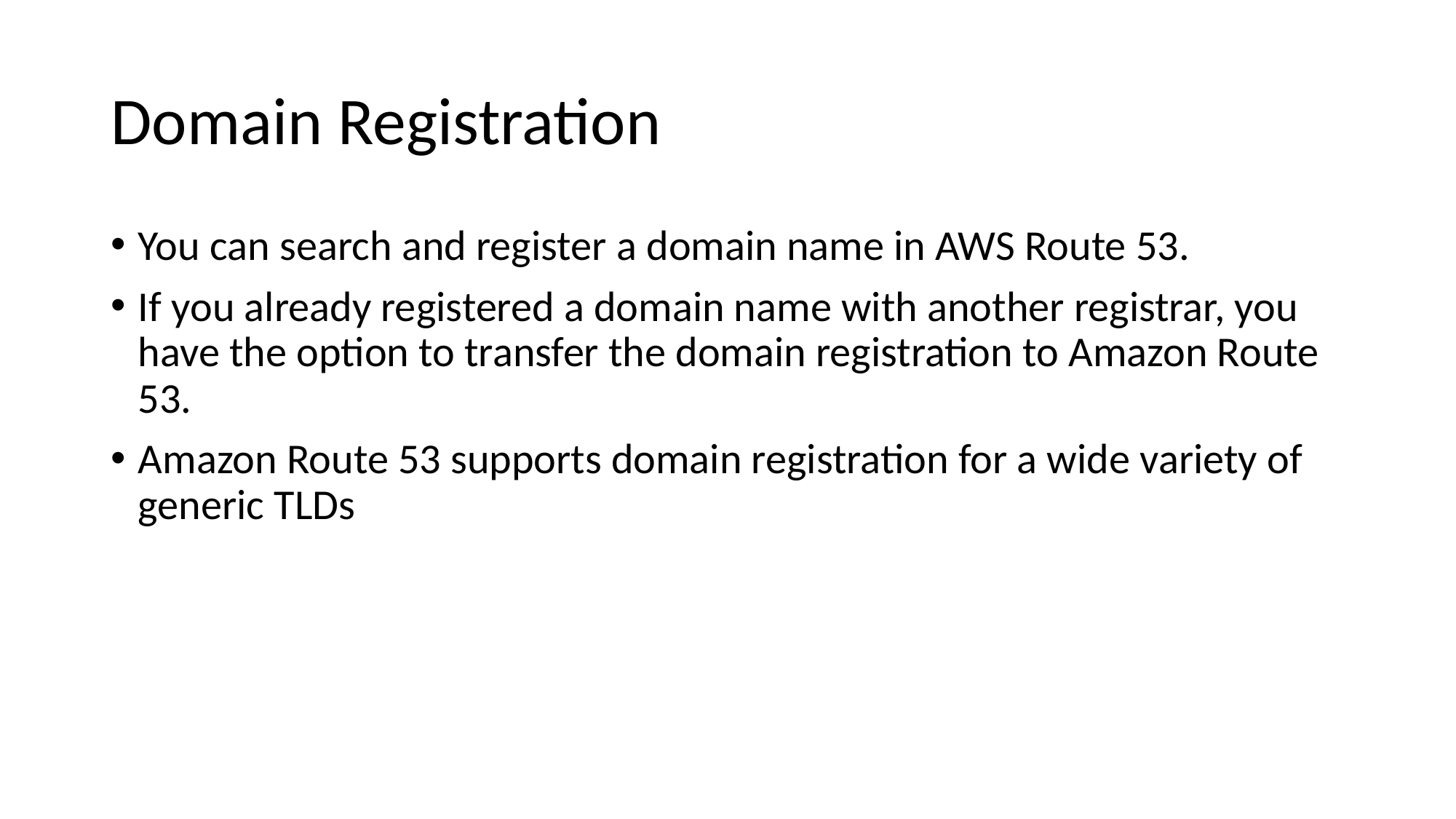

# Domain Registration
You can search and register a domain name in AWS Route 53.
If you already registered a domain name with another registrar, you have the option to transfer the domain registration to Amazon Route 53.
Amazon Route 53 supports domain registration for a wide variety of generic TLDs